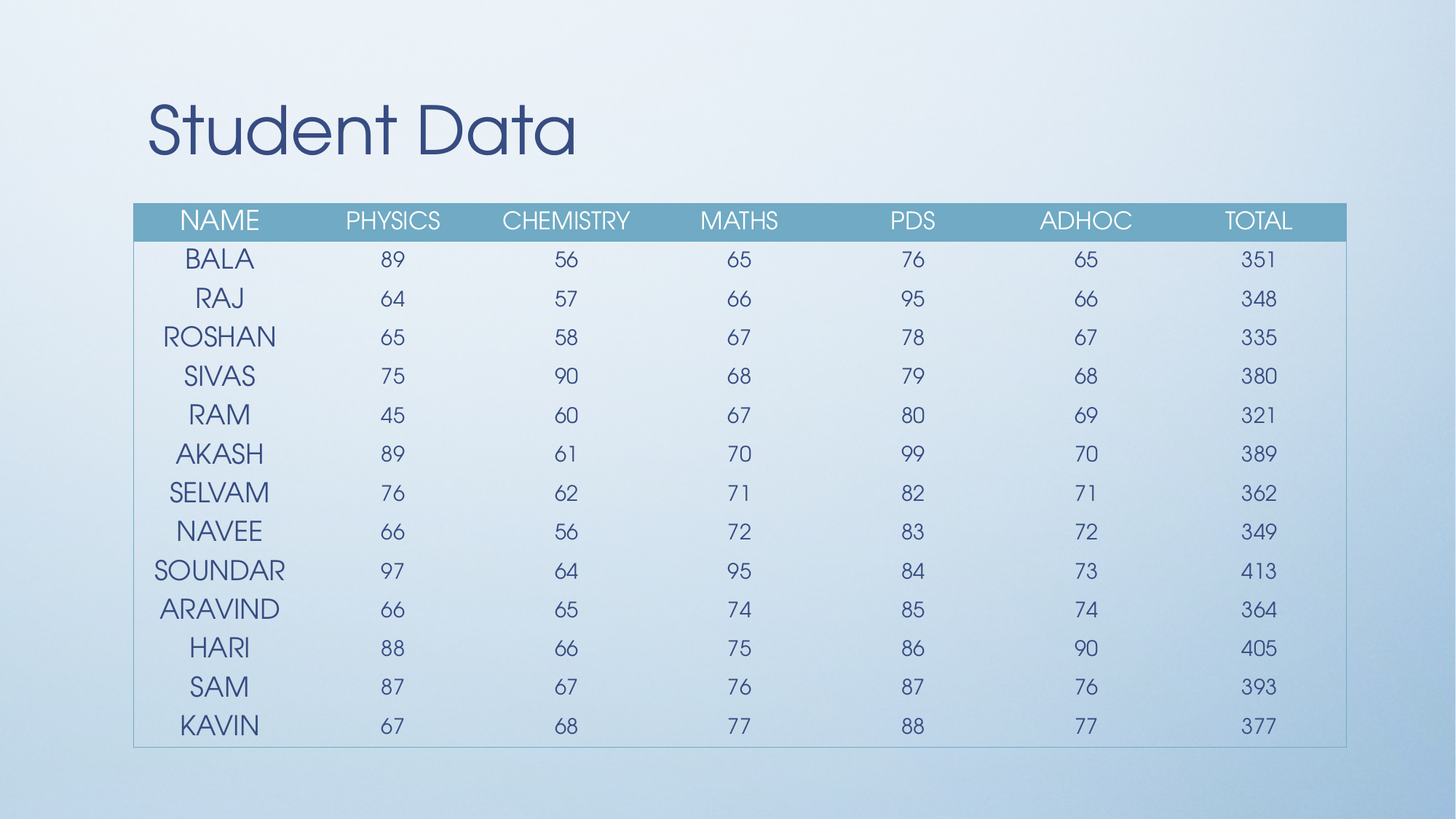

# Student Data
| NAME | PHYSICS | CHEMISTRY | MATHS | PDS | ADHOC | TOTAL |
| --- | --- | --- | --- | --- | --- | --- |
| BALA | 89 | 56 | 65 | 76 | 65 | 351 |
| RAJ | 64 | 57 | 66 | 95 | 66 | 348 |
| ROSHAN | 65 | 58 | 67 | 78 | 67 | 335 |
| SIVAS | 75 | 90 | 68 | 79 | 68 | 380 |
| RAM | 45 | 60 | 67 | 80 | 69 | 321 |
| AKASH | 89 | 61 | 70 | 99 | 70 | 389 |
| SELVAM | 76 | 62 | 71 | 82 | 71 | 362 |
| NAVEE | 66 | 56 | 72 | 83 | 72 | 349 |
| SOUNDAR | 97 | 64 | 95 | 84 | 73 | 413 |
| ARAVIND | 66 | 65 | 74 | 85 | 74 | 364 |
| HARI | 88 | 66 | 75 | 86 | 90 | 405 |
| SAM | 87 | 67 | 76 | 87 | 76 | 393 |
| KAVIN | 67 | 68 | 77 | 88 | 77 | 377 |